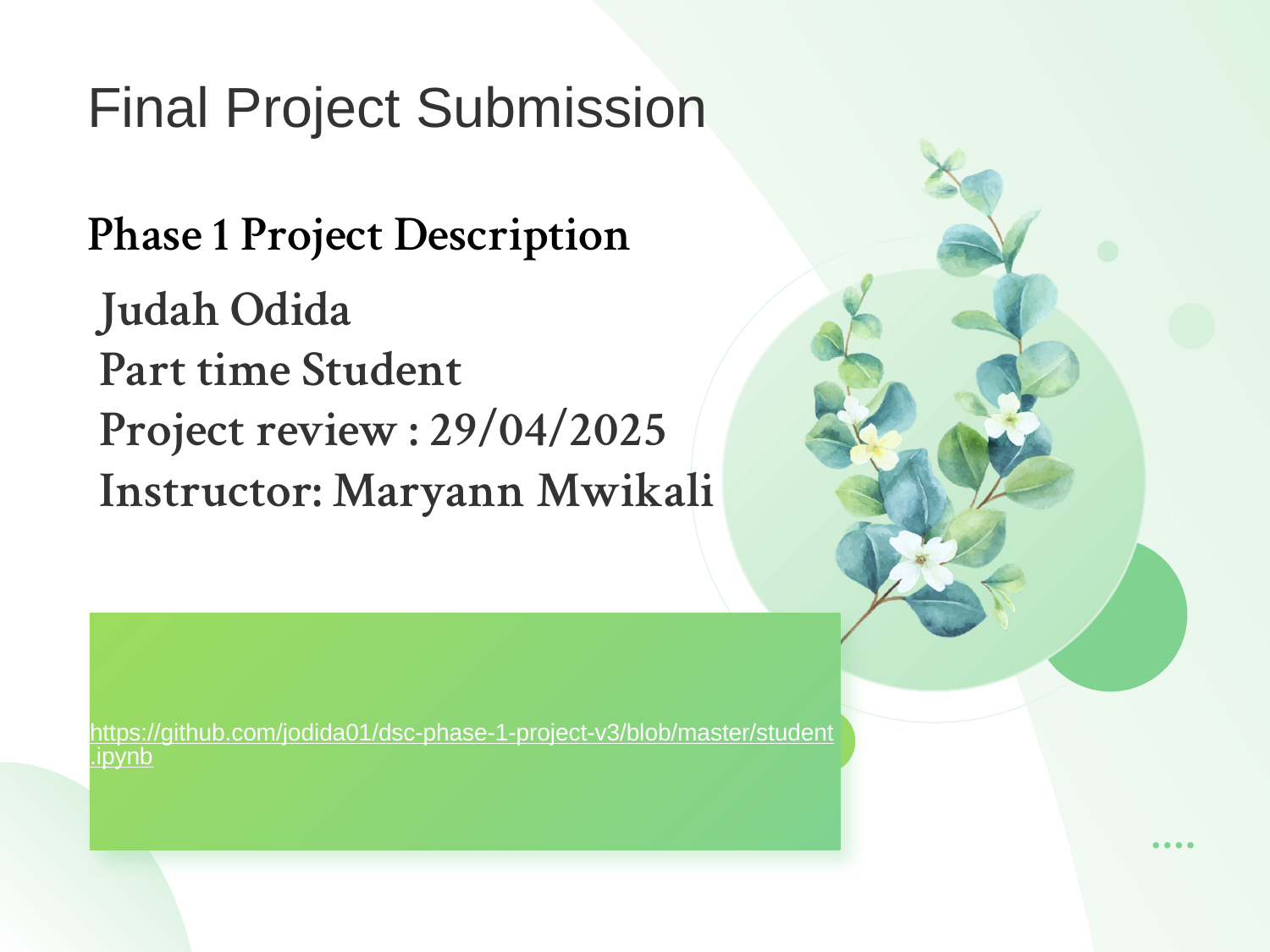

Final Project Submission

Phase 1 Project Description
# Judah Odida Part time Student Project review : 29/04/2025 Instructor: Maryann Mwikali
https://github.com/jodida01/dsc-phase-1-project-v3/blob/master/student.ipynb